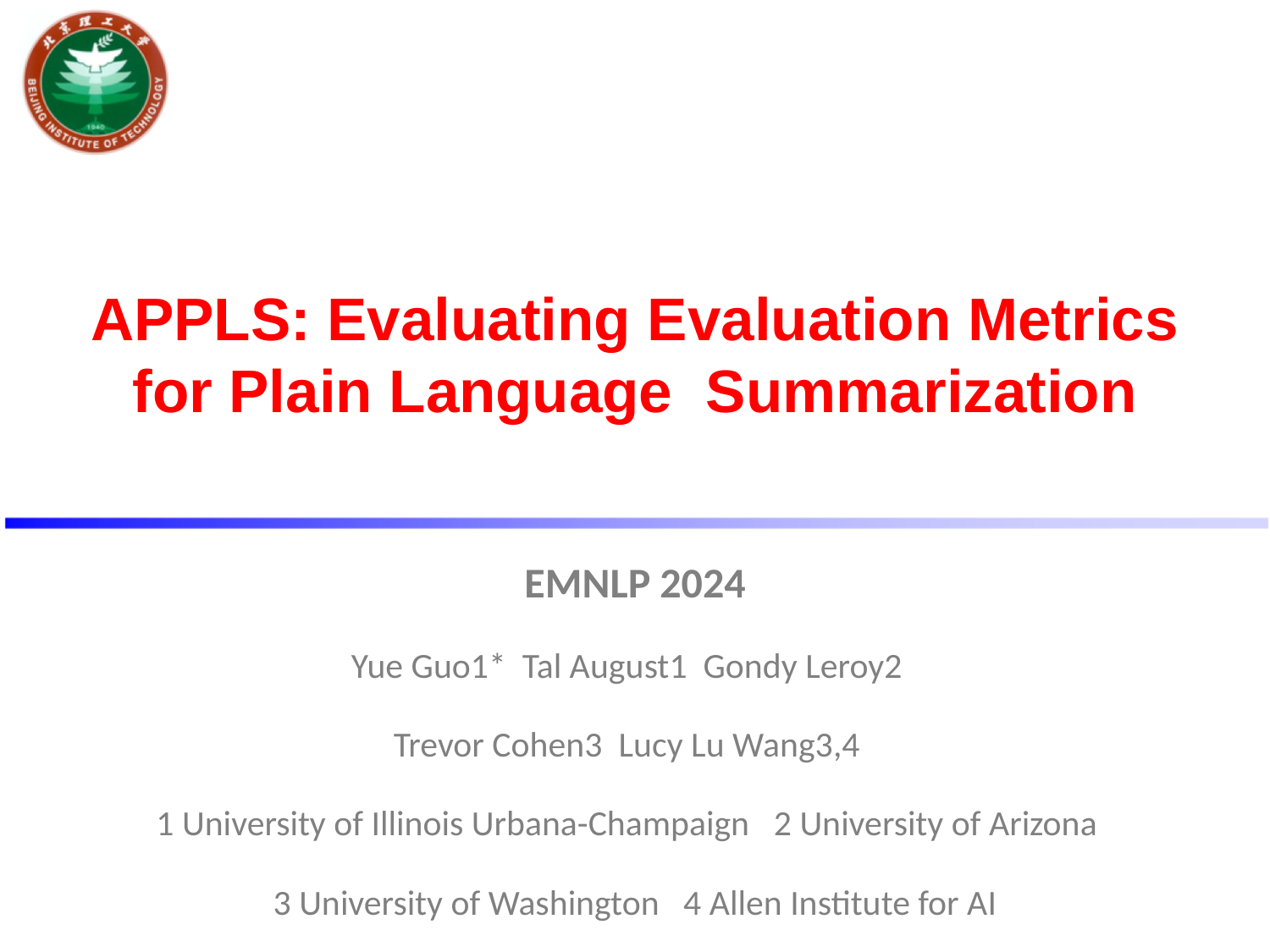

# APPLS: Evaluating Evaluation Metrics for Plain Language  Summarization
EMNLP 2024
Yue Guo1*  Tal August1  Gondy Leroy2
Trevor Cohen3  Lucy Lu Wang3,4
1 University of Illinois Urbana-Champaign   2 University of Arizona
3 University of Washington   4 Allen Institute for AI